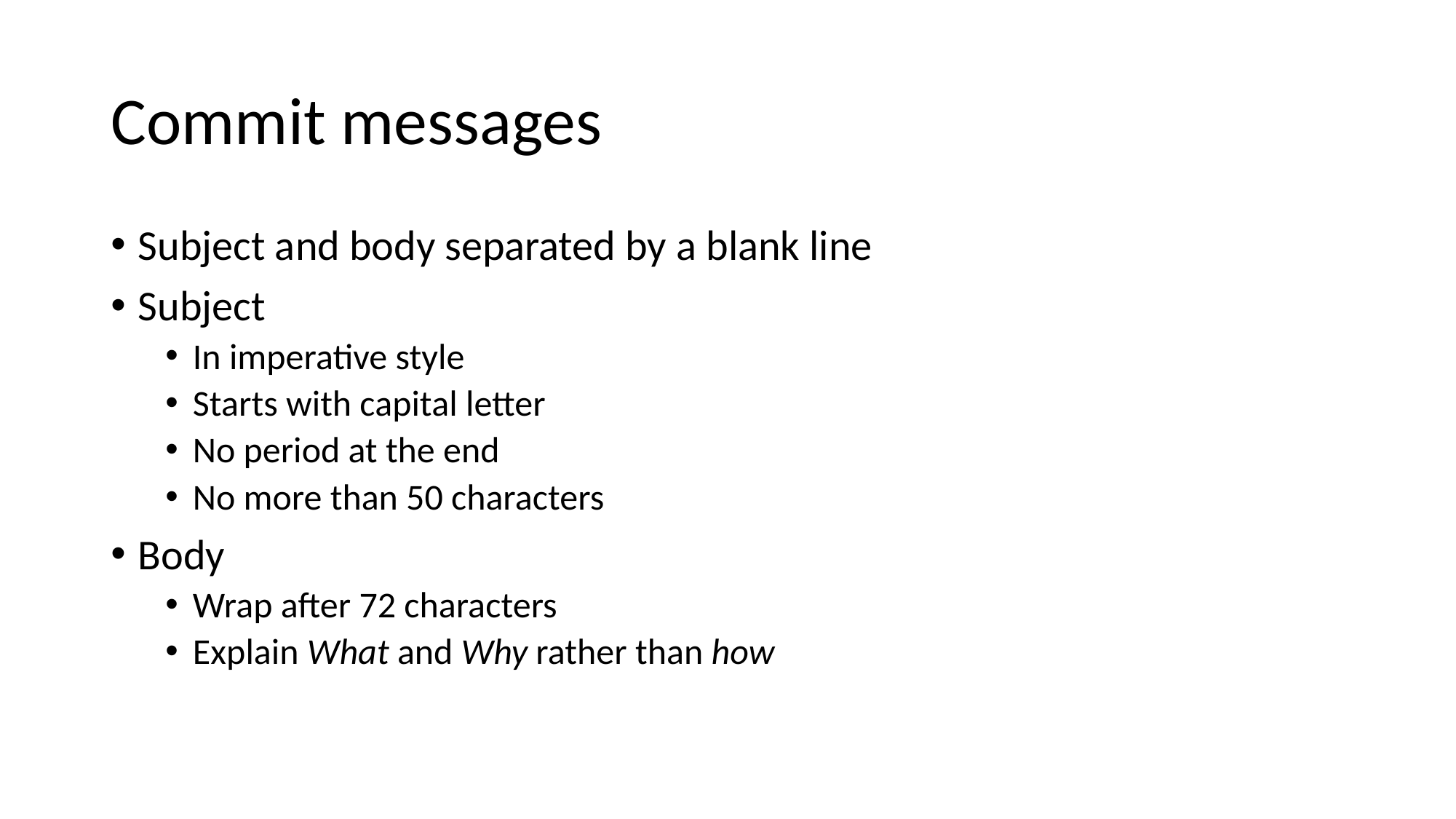

# Commit messages
Subject and body separated by a blank line
Subject
In imperative style
Starts with capital letter
No period at the end
No more than 50 characters
Body
Wrap after 72 characters
Explain What and Why rather than how